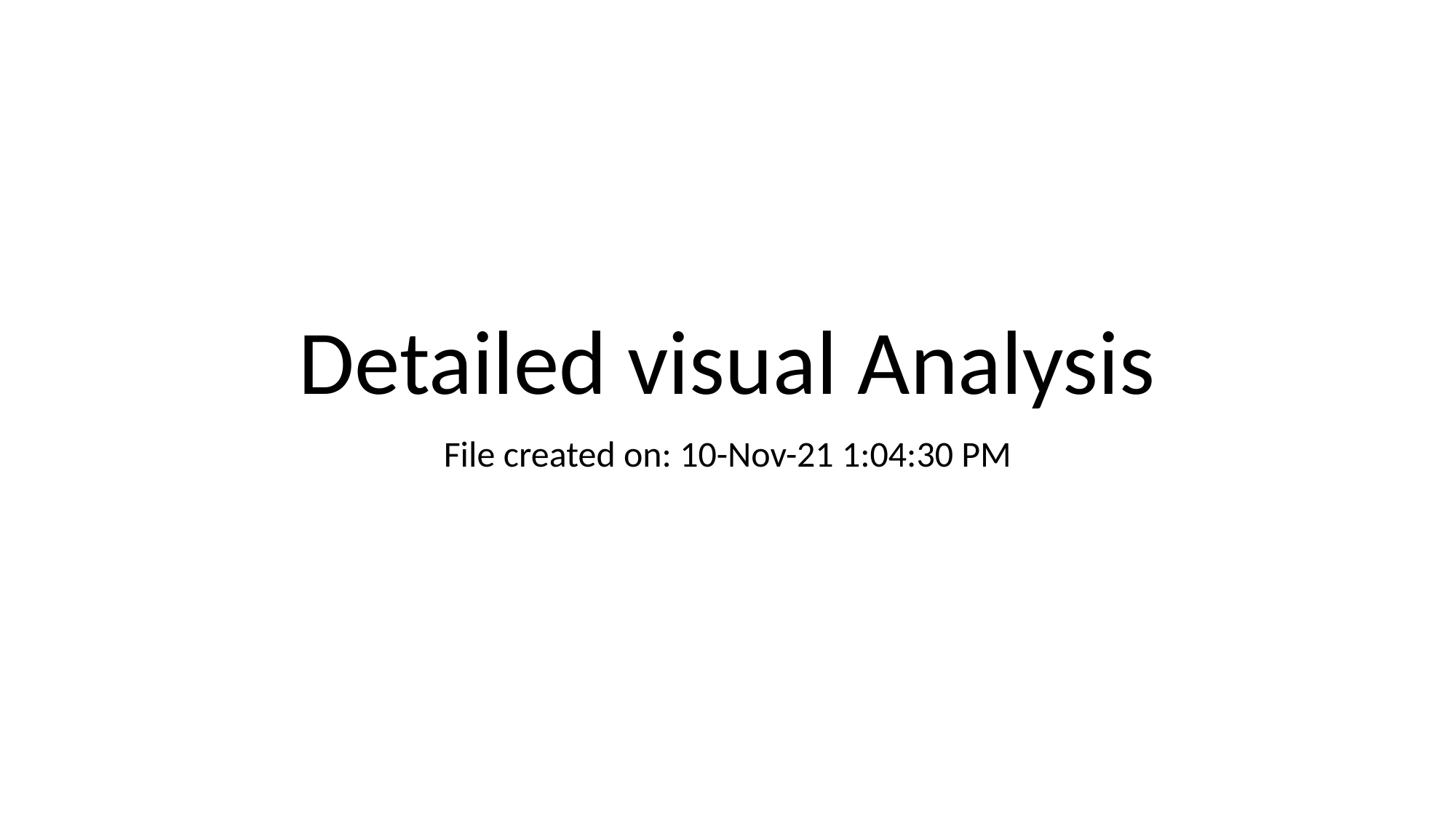

# Detailed visual Analysis
File created on: 10-Nov-21 1:04:30 PM